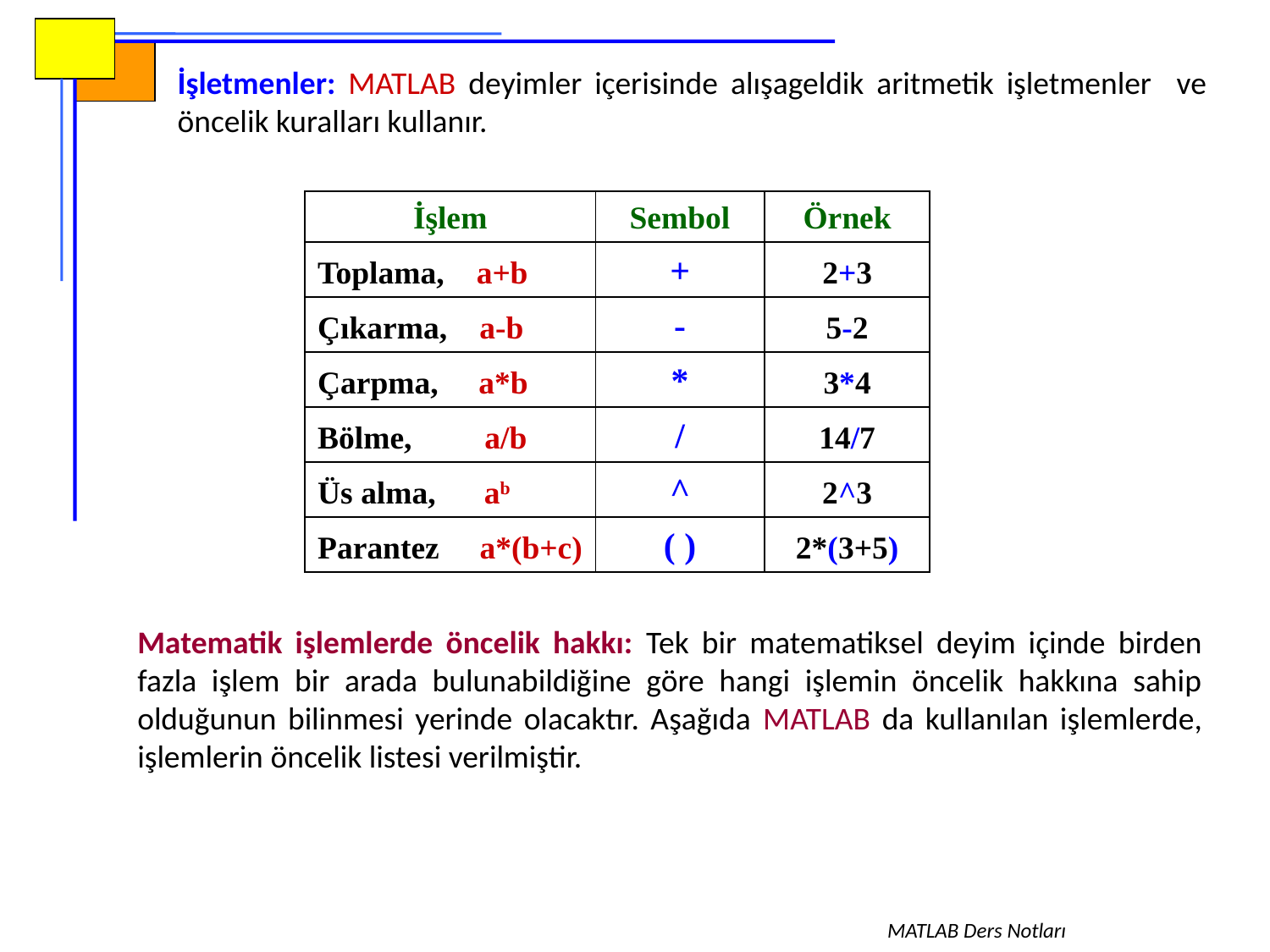

İşletmenler: MATLAB deyimler içerisinde alışageldik aritmetik işletmenler  ve öncelik kuralları kullanır.

| İşlem | Sembol | Örnek |
| --- | --- | --- |
| Toplama, a+b | + | 2+3 |
| Çıkarma, a-b | - | 5-2 |
| Çarpma, a\*b | \* | 3\*4 |
| Bölme, a/b | / | 14/7 |
| Üs alma, ab | ^ | 2^3 |
| Parantez a\*(b+c) | ( ) | 2\*(3+5) |
Matematik işlemlerde öncelik hakkı: Tek bir matematiksel deyim içinde birden fazla işlem bir arada bulunabildiğine göre hangi işlemin öncelik hakkına sahip olduğunun bilinmesi yerinde olacaktır. Aşağıda MATLAB da kullanılan işlemlerde, işlemlerin öncelik listesi verilmiştir.
MATLAB Ders Notları